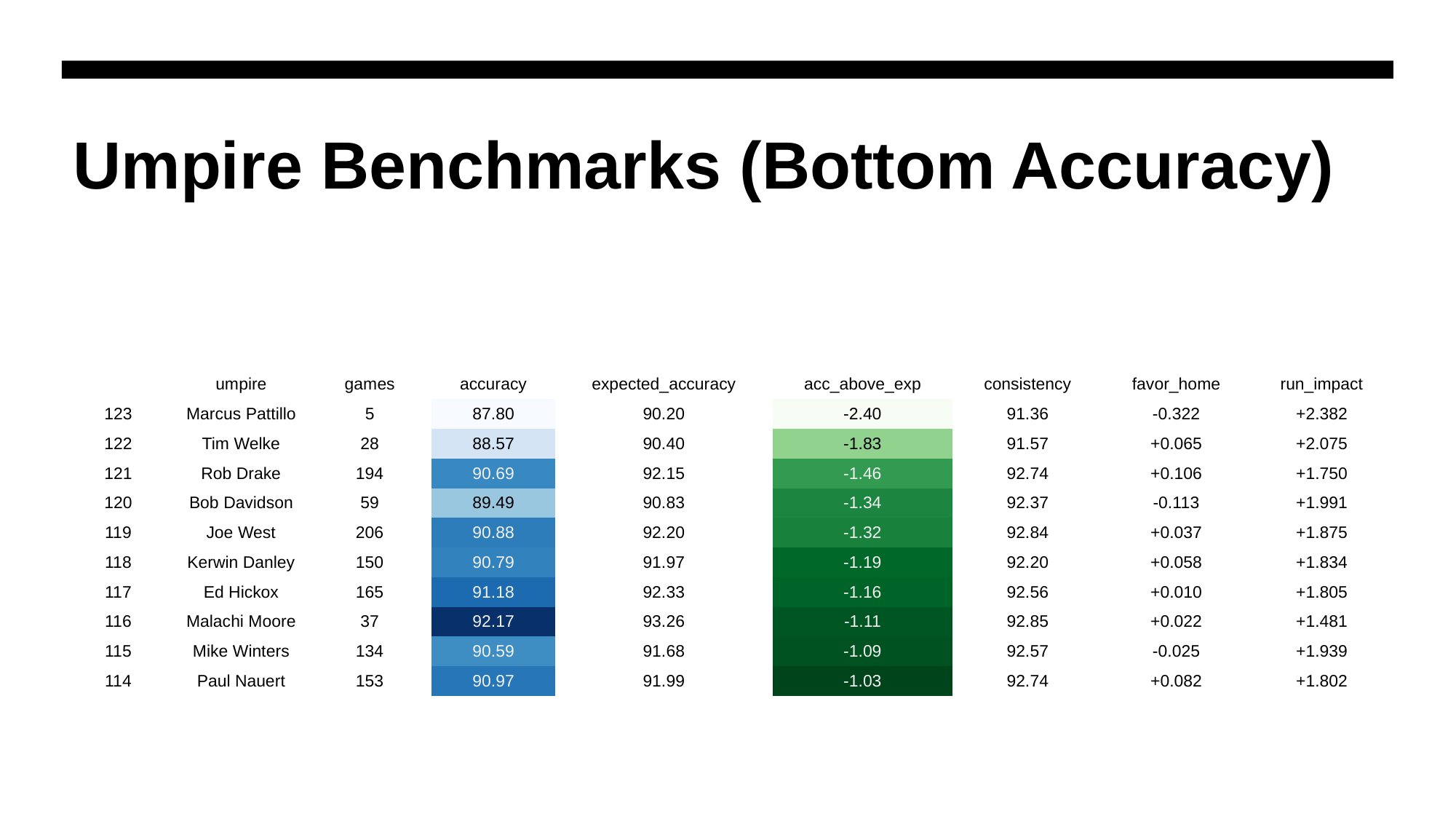

# Umpire Benchmarks (Bottom Accuracy)
|  | umpire | games | accuracy | expected\_accuracy | acc\_above\_exp | consistency | favor\_home | run\_impact |
| --- | --- | --- | --- | --- | --- | --- | --- | --- |
| 123 | Marcus Pattillo | 5 | 87.80 | 90.20 | -2.40 | 91.36 | -0.322 | +2.382 |
| 122 | Tim Welke | 28 | 88.57 | 90.40 | -1.83 | 91.57 | +0.065 | +2.075 |
| 121 | Rob Drake | 194 | 90.69 | 92.15 | -1.46 | 92.74 | +0.106 | +1.750 |
| 120 | Bob Davidson | 59 | 89.49 | 90.83 | -1.34 | 92.37 | -0.113 | +1.991 |
| 119 | Joe West | 206 | 90.88 | 92.20 | -1.32 | 92.84 | +0.037 | +1.875 |
| 118 | Kerwin Danley | 150 | 90.79 | 91.97 | -1.19 | 92.20 | +0.058 | +1.834 |
| 117 | Ed Hickox | 165 | 91.18 | 92.33 | -1.16 | 92.56 | +0.010 | +1.805 |
| 116 | Malachi Moore | 37 | 92.17 | 93.26 | -1.11 | 92.85 | +0.022 | +1.481 |
| 115 | Mike Winters | 134 | 90.59 | 91.68 | -1.09 | 92.57 | -0.025 | +1.939 |
| 114 | Paul Nauert | 153 | 90.97 | 91.99 | -1.03 | 92.74 | +0.082 | +1.802 |